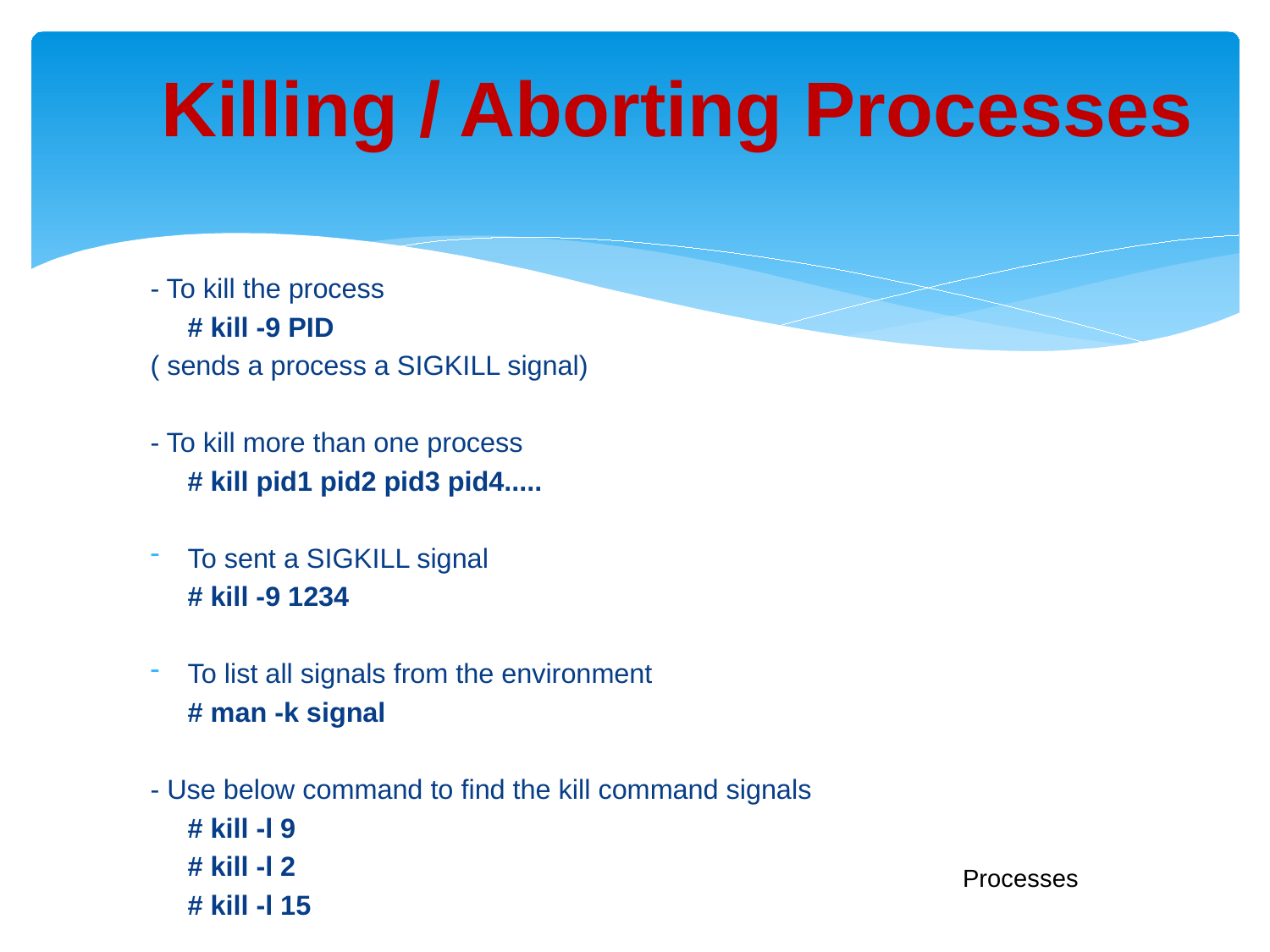

# Killing / Aborting Processes
- To kill the process
	# kill -9 PID
( sends a process a SIGKILL signal)

- To kill more than one process
	# kill pid1 pid2 pid3 pid4.....

To sent a SIGKILL signal
	# kill -9 1234

To list all signals from the environment
	# man -k signal

- Use below command to find the kill command signals
	# kill -l 9
	# kill -l 2
	# kill -l 15

Processes